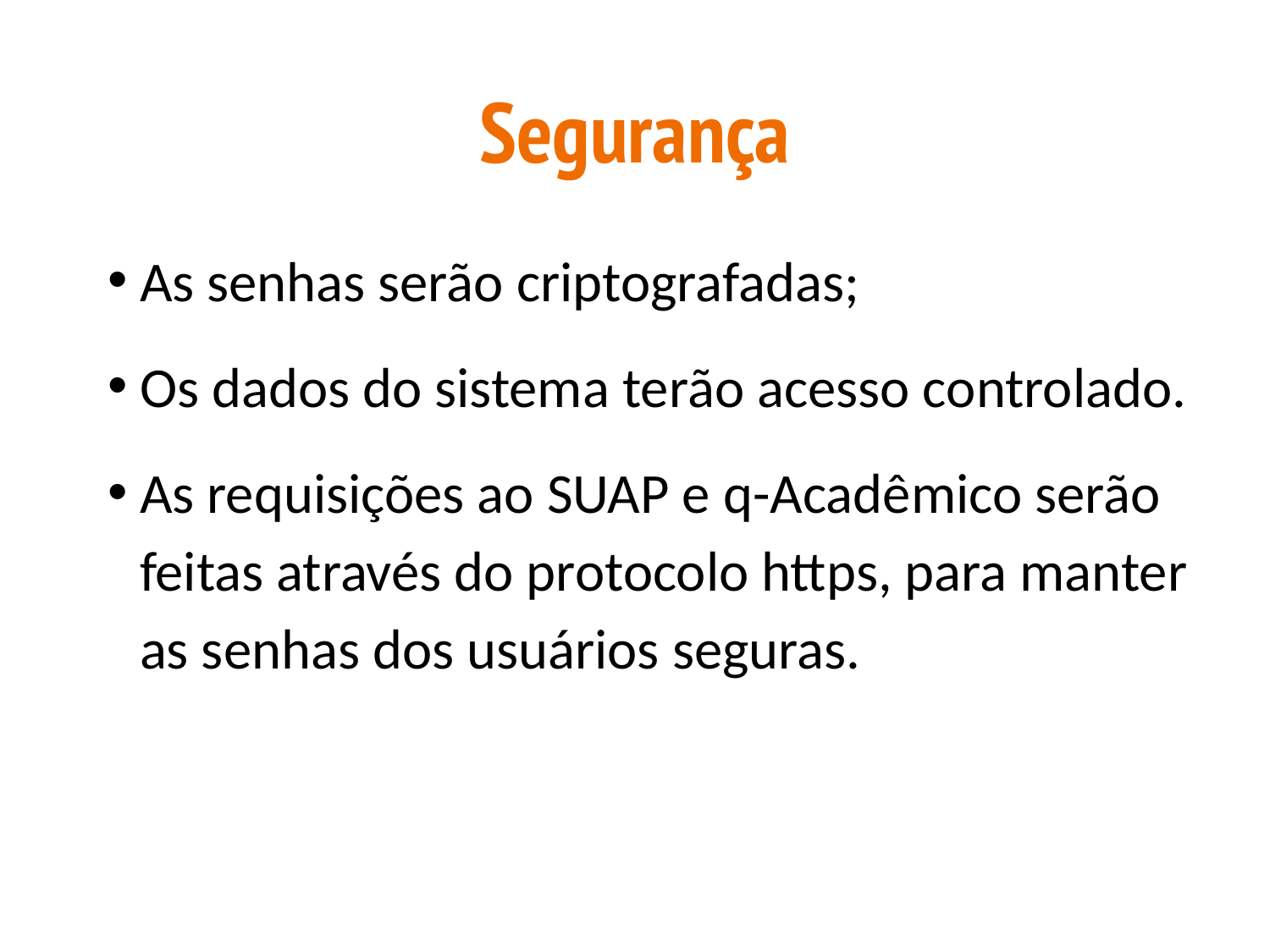

# Segurança

As senhas serão criptografadas;
Os dados do sistema terão acesso controlado.
As requisições ao SUAP e q-Acadêmico serão feitas através do protocolo https, para manter as senhas dos usuários seguras.